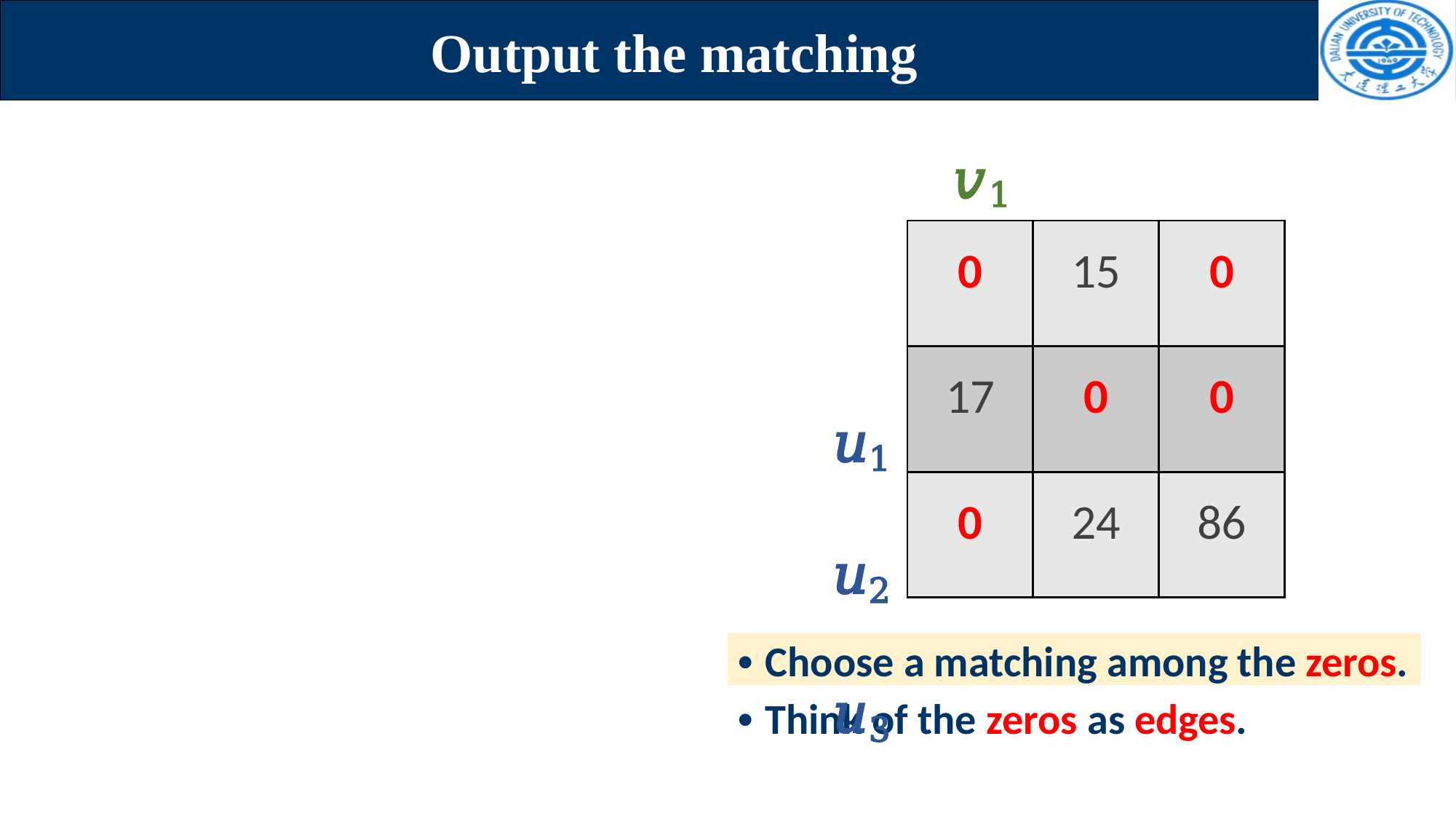

# Output the matching
𝑣1	𝑣2	𝑣3
𝑢1
𝑢2
𝑢3
| 0 | 15 | 0 |
| --- | --- | --- |
| 17 | 0 | 0 |
| 0 | 24 | 86 |
• Choose a matching among the zeros.
• Think of the zeros as edges.